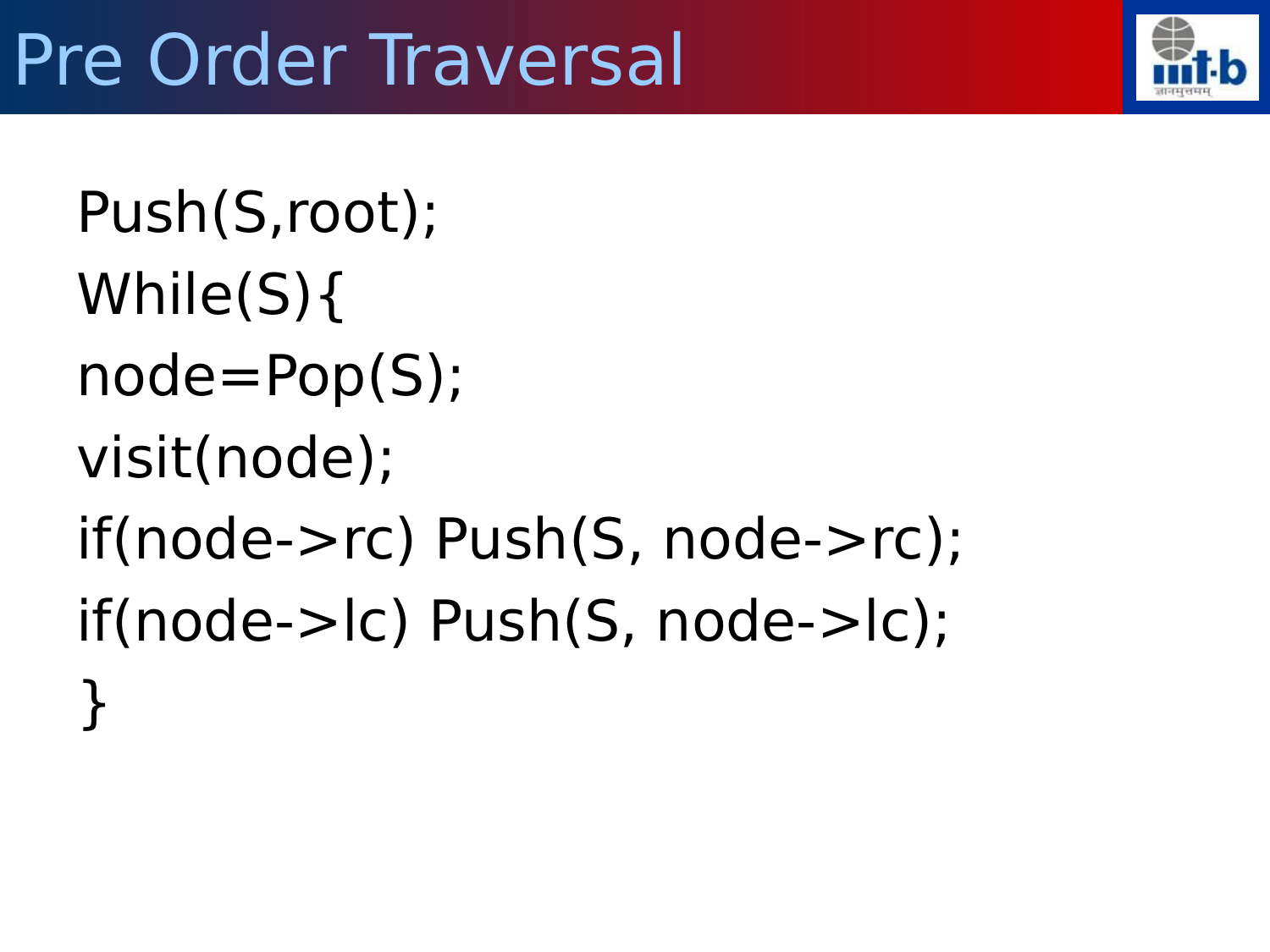

Pre Order Traversal
Push(S,root);
While(S){
node=Pop(S);
visit(node);
if(node->rc) Push(S, node->rc);
if(node->lc) Push(S, node->lc);
}